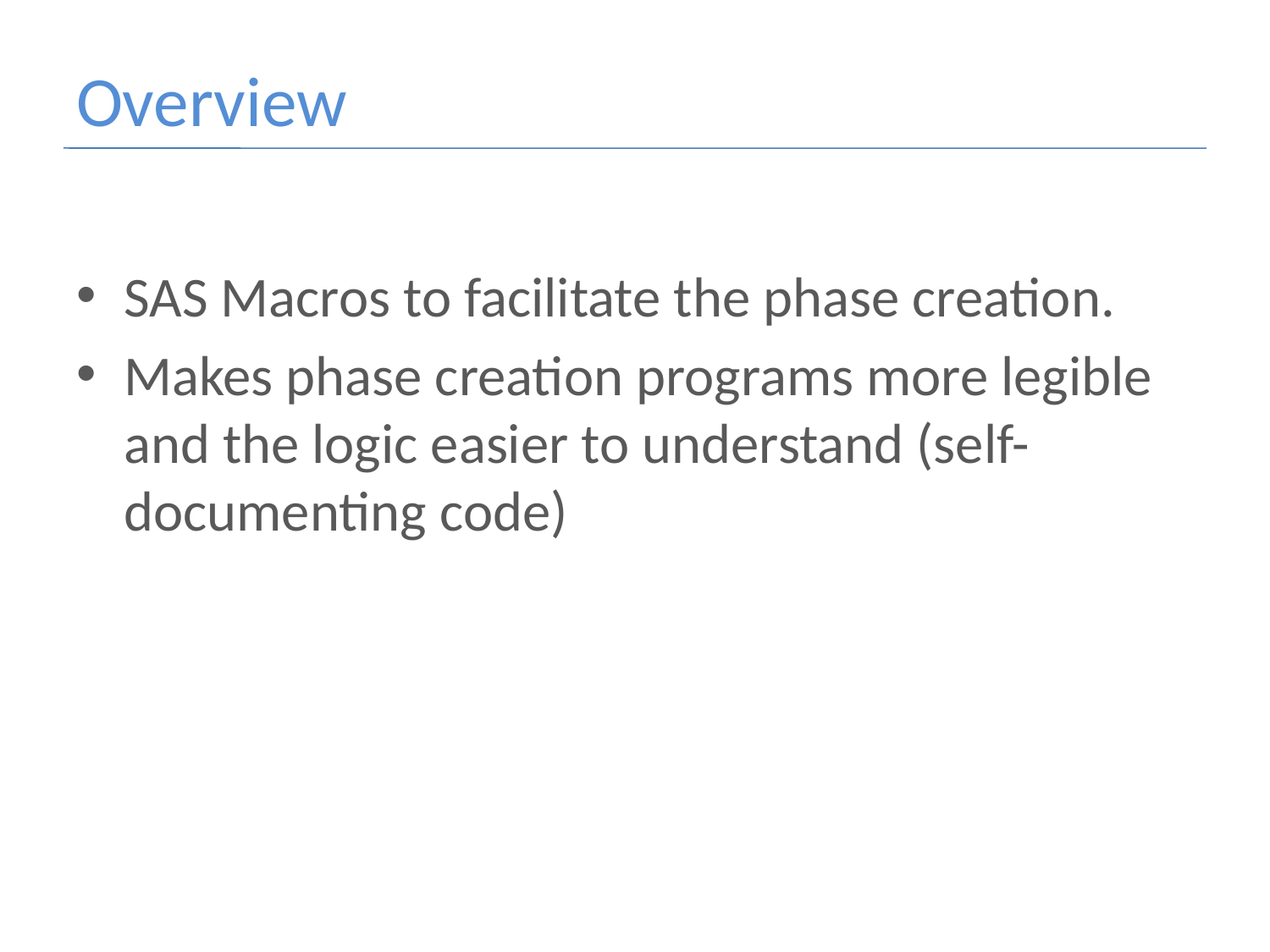

# Overview
SAS Macros to facilitate the phase creation.
Makes phase creation programs more legible and the logic easier to understand (self-documenting code)